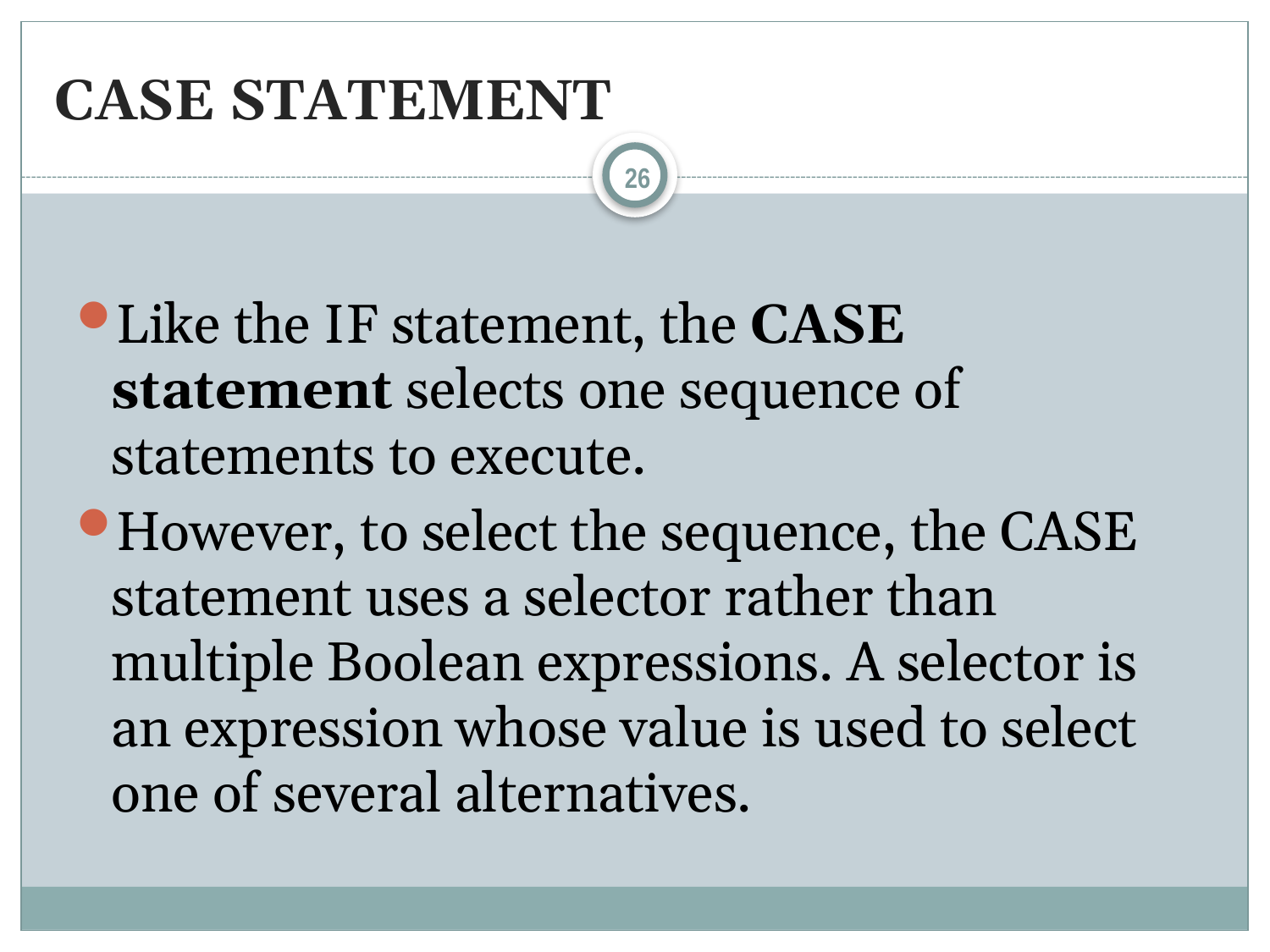

# CASE STATEMENT
26

Like the IF statement, the CASE statement selects one sequence of statements to execute.
However, to select the sequence, the CASE statement uses a selector rather than multiple Boolean expressions. A selector is an expression whose value is used to select one of several alternatives.